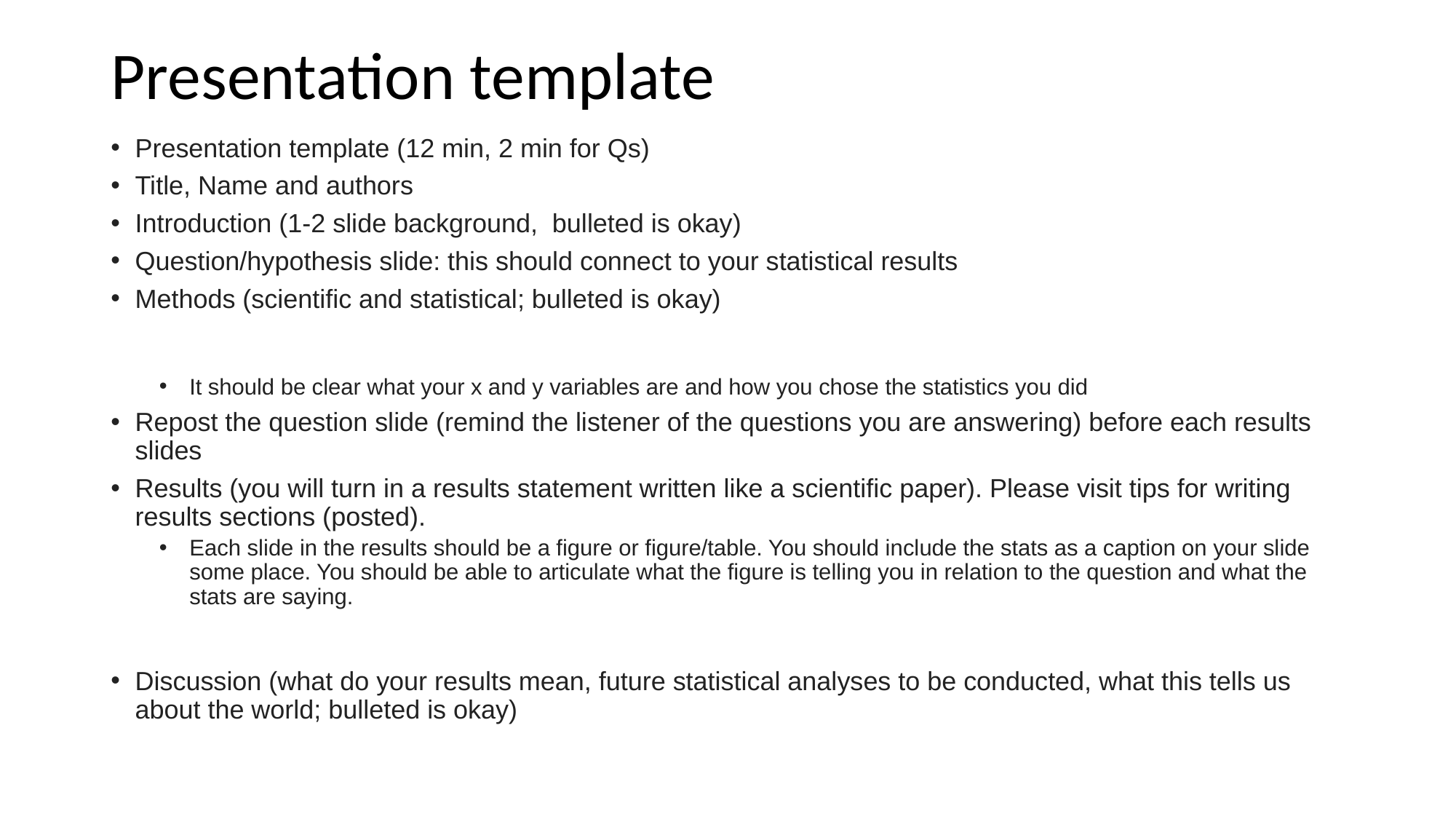

# Presentation template
Presentation template (12 min, 2 min for Qs)
Title, Name and authors
Introduction (1-2 slide background,  bulleted is okay)
Question/hypothesis slide: this should connect to your statistical results
Methods (scientific and statistical; bulleted is okay)
It should be clear what your x and y variables are and how you chose the statistics you did
Repost the question slide (remind the listener of the questions you are answering) before each results slides
Results (you will turn in a results statement written like a scientific paper). Please visit tips for writing results sections (posted).
Each slide in the results should be a figure or figure/table. You should include the stats as a caption on your slide some place. You should be able to articulate what the figure is telling you in relation to the question and what the stats are saying.
Discussion (what do your results mean, future statistical analyses to be conducted, what this tells us about the world; bulleted is okay)